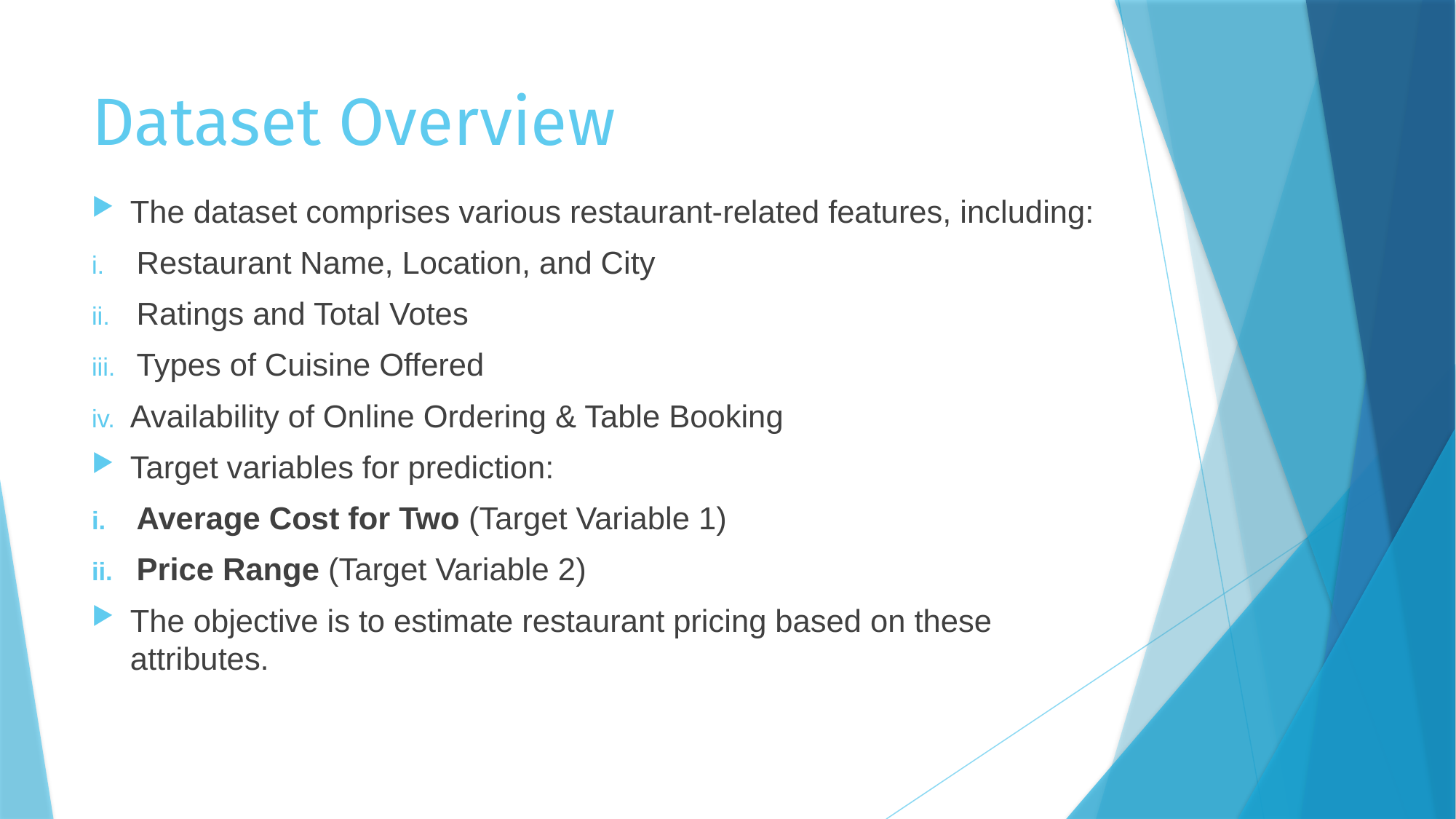

# Dataset Overview
The dataset comprises various restaurant-related features, including:
Restaurant Name, Location, and City
Ratings and Total Votes
Types of Cuisine Offered
Availability of Online Ordering & Table Booking
Target variables for prediction:
Average Cost for Two (Target Variable 1)
Price Range (Target Variable 2)
The objective is to estimate restaurant pricing based on these attributes.